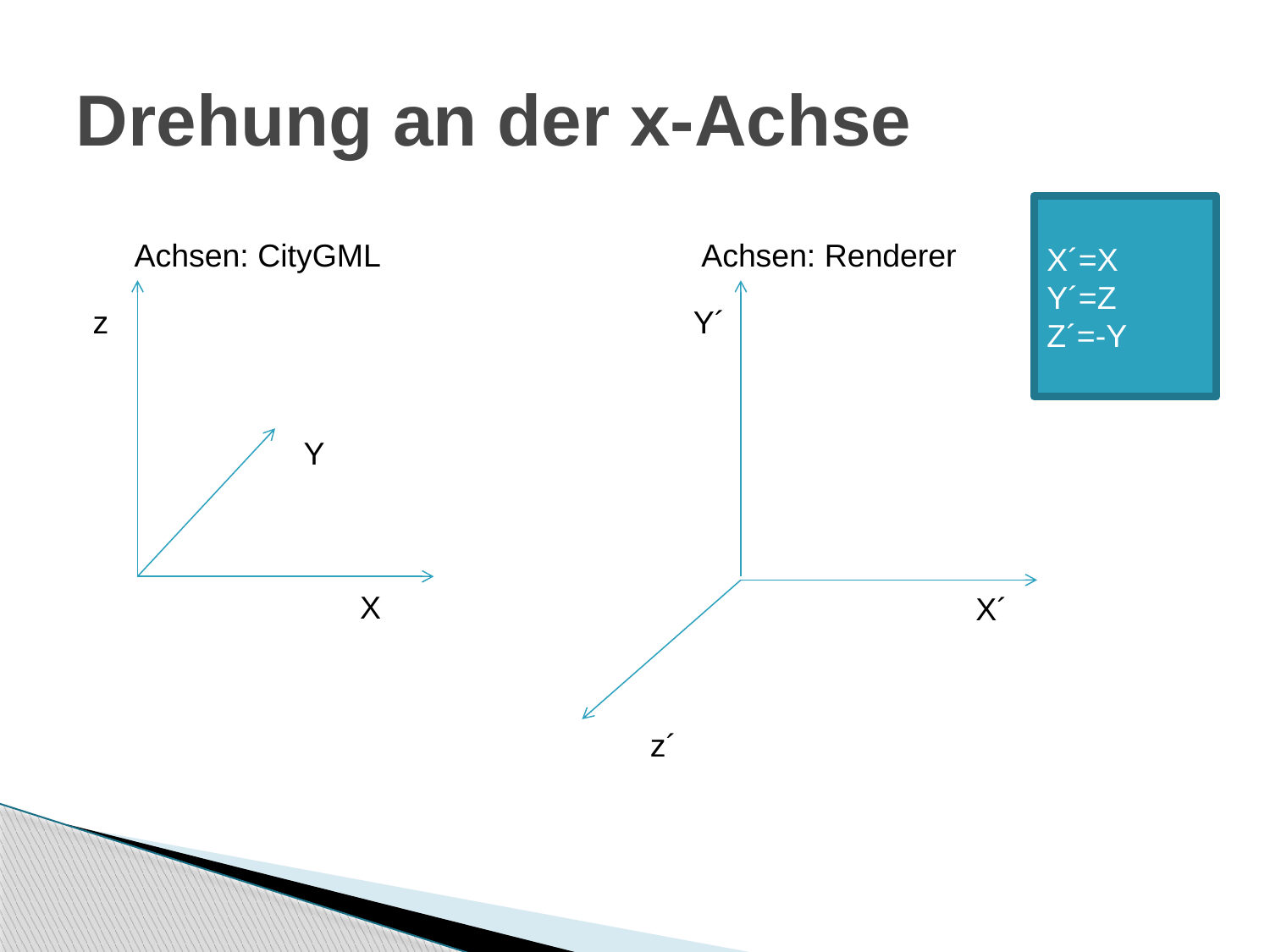

# Drehung an der x-Achse
X´=X
Y´=Z
Z´=-Y

Achsen: CityGML
Achsen: Renderer
z
Y´
Y
X
X´
z´